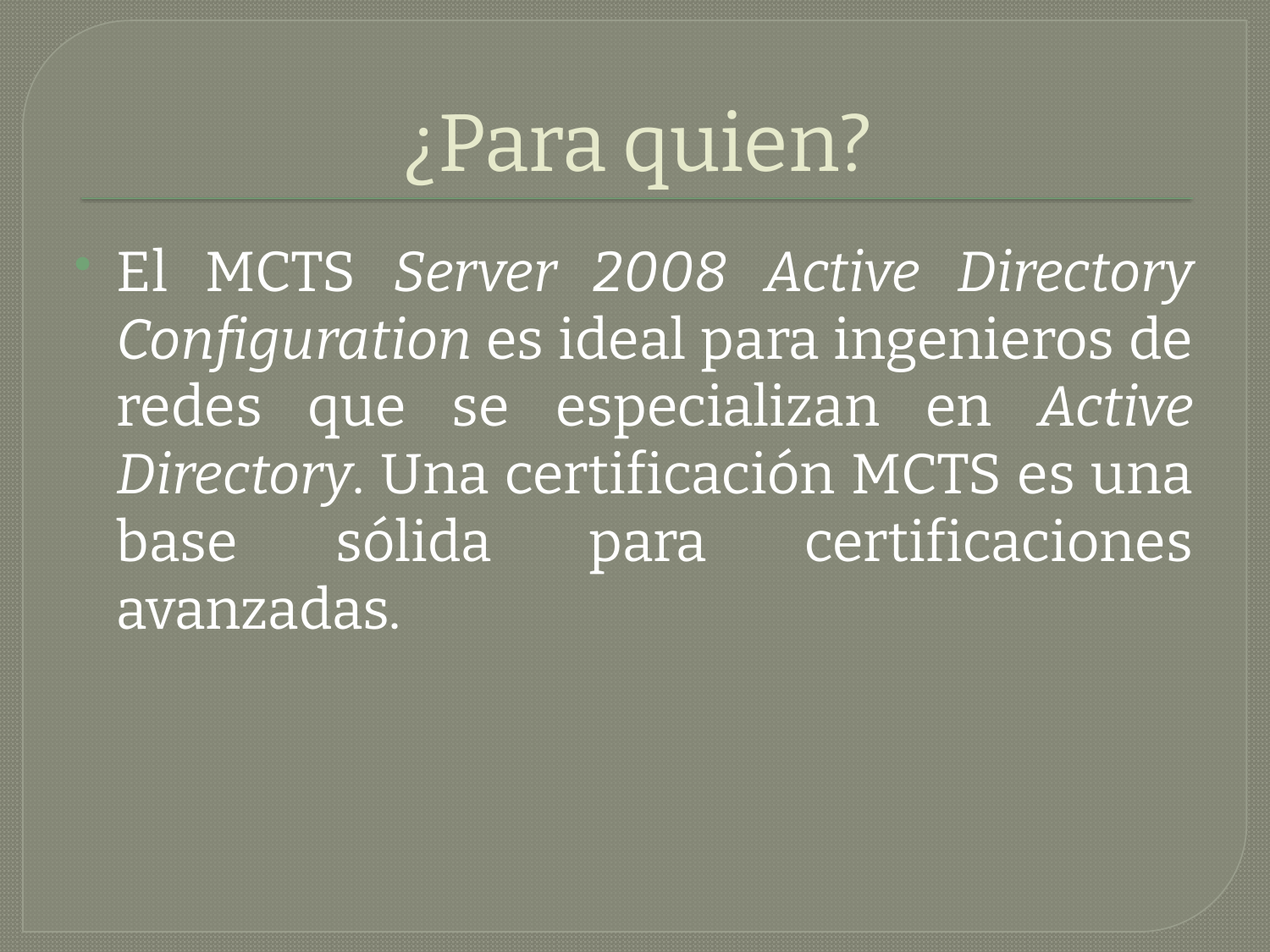

# ¿Para quien?
El MCTS Server 2008 Active Directory Configuration es ideal para ingenieros de redes que se especializan en Active Directory. Una certificación MCTS es una base sólida para certificaciones avanzadas.